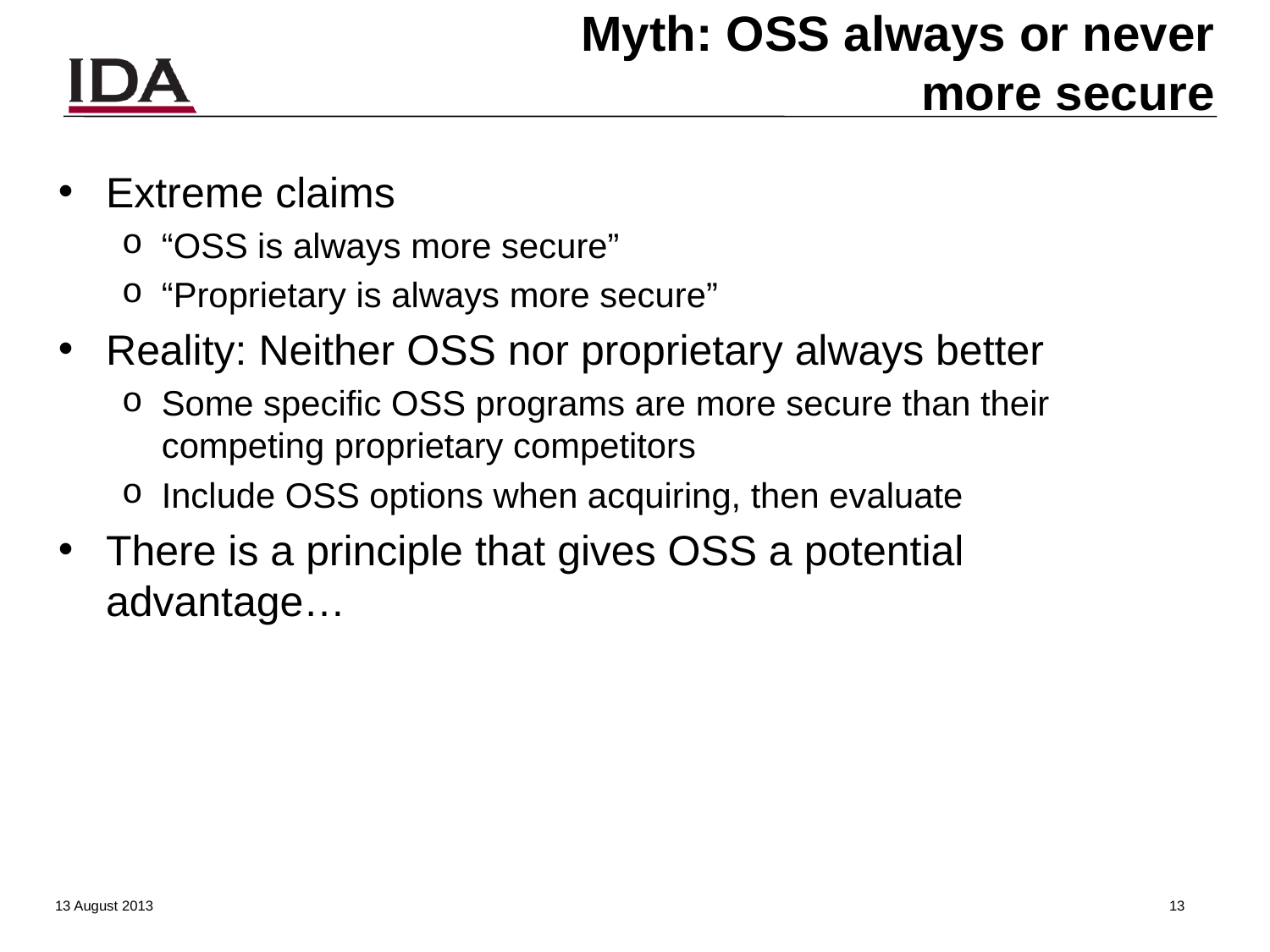

# Myth: OSS always or never more secure
Extreme claims
“OSS is always more secure”
“Proprietary is always more secure”
Reality: Neither OSS nor proprietary always better
Some specific OSS programs are more secure than their competing proprietary competitors
Include OSS options when acquiring, then evaluate
There is a principle that gives OSS a potential advantage…
13 August 2013
13